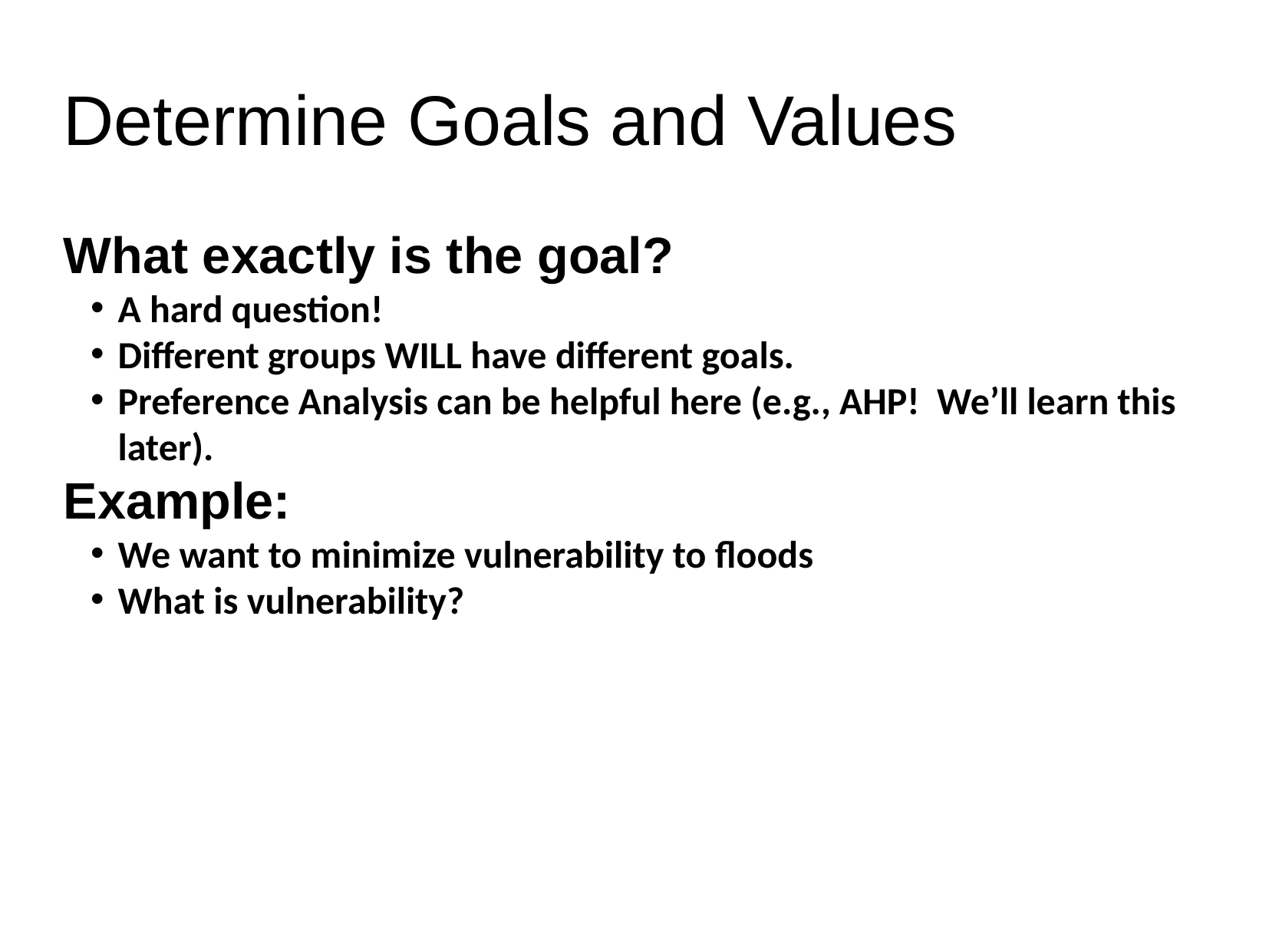

Determine Goals and Values
What exactly is the goal?
A hard question!
Different groups WILL have different goals.
Preference Analysis can be helpful here (e.g., AHP!  We’ll learn this later).
Example:
We want to minimize vulnerability to floods
What is vulnerability?